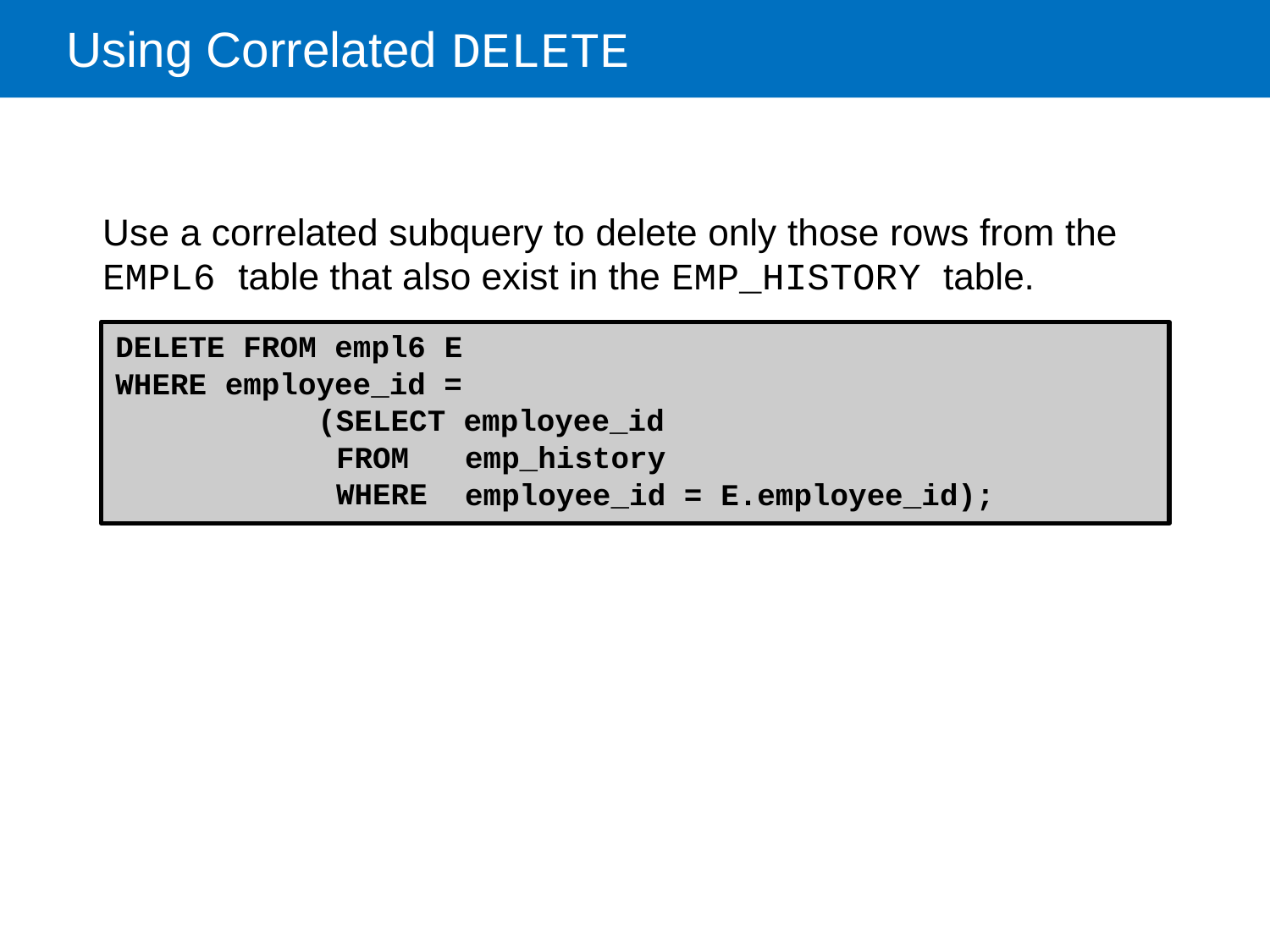

# Using Correlated DELETE
Use a correlated subquery to delete only those rows from the
EMPL6 table that also exist in the EMP_HISTORY table.
DELETE FROM empl6 E
WHERE employee_id =
(SELECT employee_id

FROM  WHERE
emp_history
employee_id = E.employee_id);